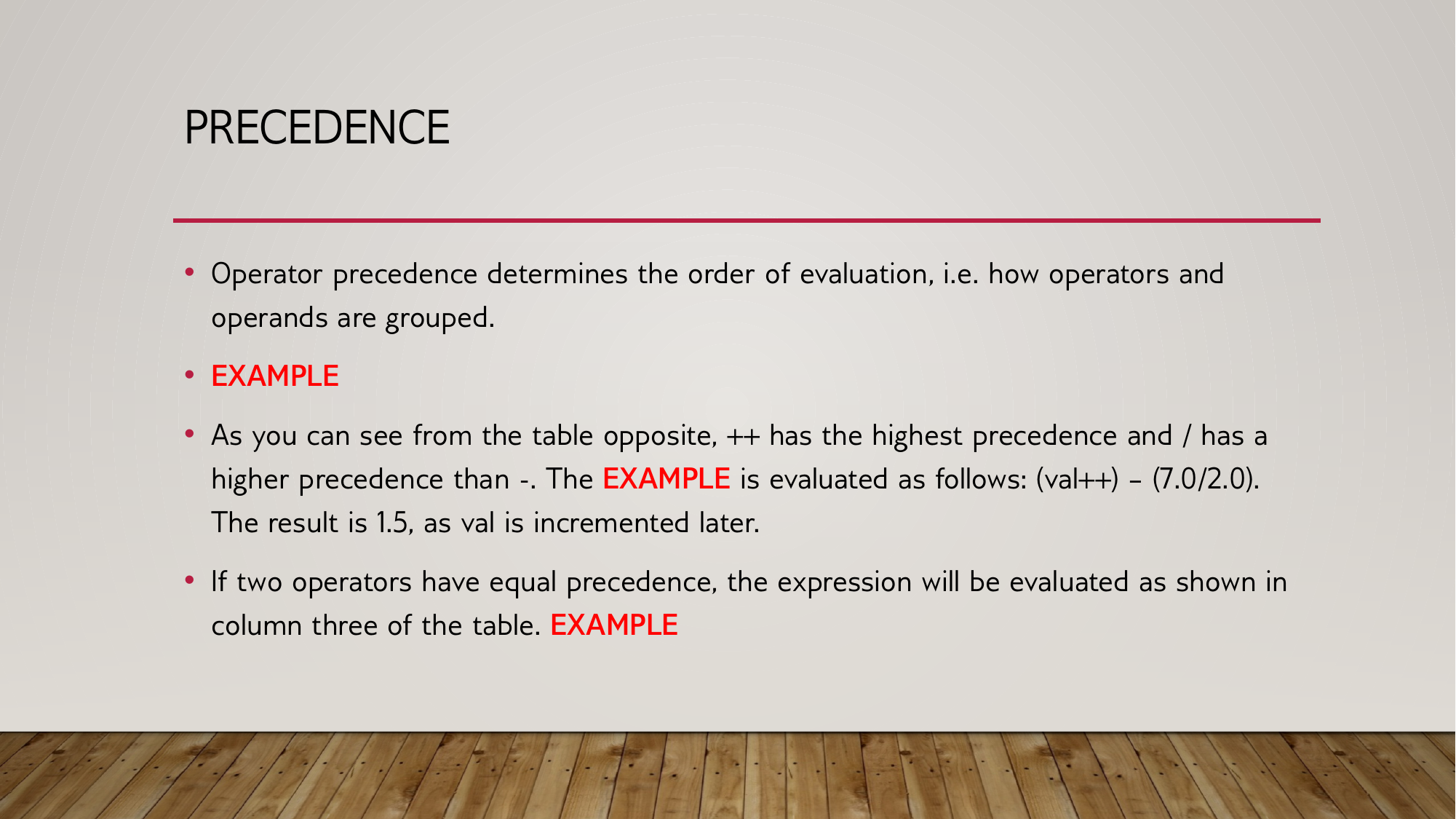

# precedence
Operator precedence determines the order of evaluation, i.e. how operators and operands are grouped.
EXAMPLE
As you can see from the table opposite, ++ has the highest precedence and / has a higher precedence than -. The EXAMPLE is evaluated as follows: (val++) – (7.0/2.0). The result is 1.5, as val is incremented later.
If two operators have equal precedence, the expression will be evaluated as shown in column three of the table. EXAMPLE